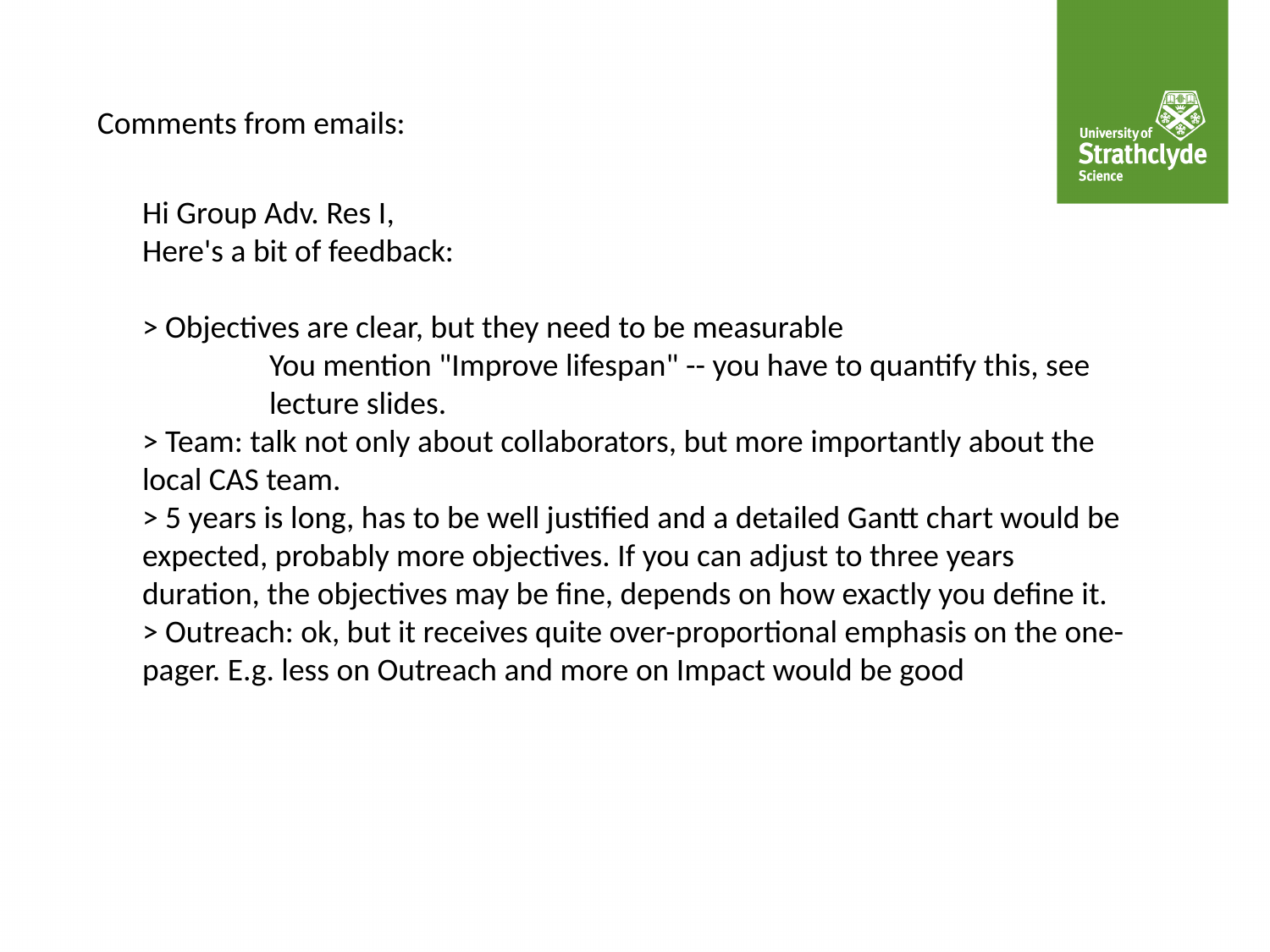

Comments from emails:
Hi Group Adv. Res I,
Here's a bit of feedback:
> Objectives are clear, but they need to be measurable
	You mention "Improve lifespan" -- you have to quantify this, see 	lecture slides.
> Team: talk not only about collaborators, but more importantly about the local CAS team.
> 5 years is long, has to be well justified and a detailed Gantt chart would be expected, probably more objectives. If you can adjust to three years duration, the objectives may be fine, depends on how exactly you define it.
> Outreach: ok, but it receives quite over-proportional emphasis on the one-pager. E.g. less on Outreach and more on Impact would be good